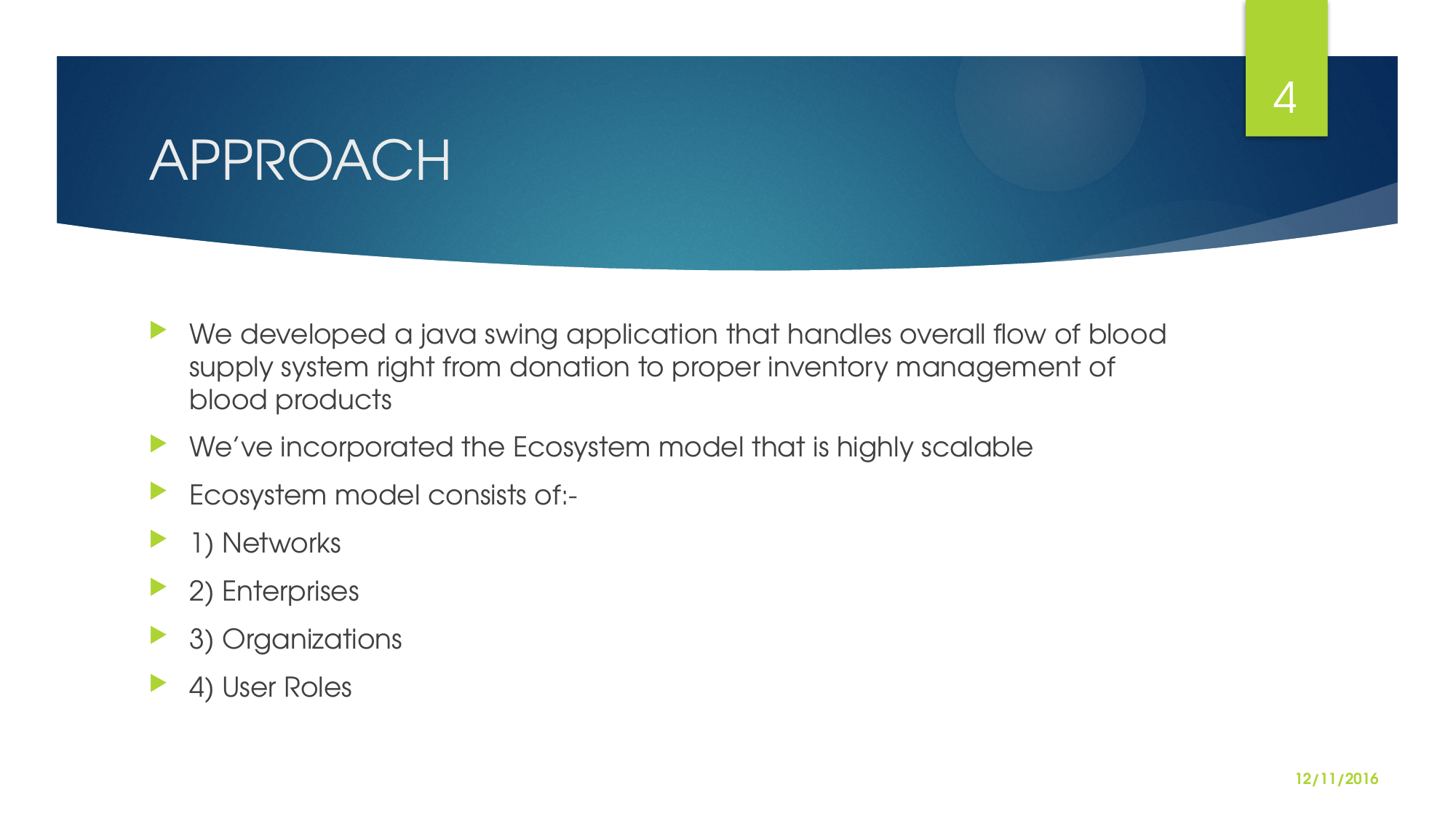

4
# APPROACH
We developed a java swing application that handles overall flow of blood supply system right from donation to proper inventory management of blood products
We’ve incorporated the Ecosystem model that is highly scalable
Ecosystem model consists of:-
1) Networks
2) Enterprises
3) Organizations
4) User Roles
12/11/2016